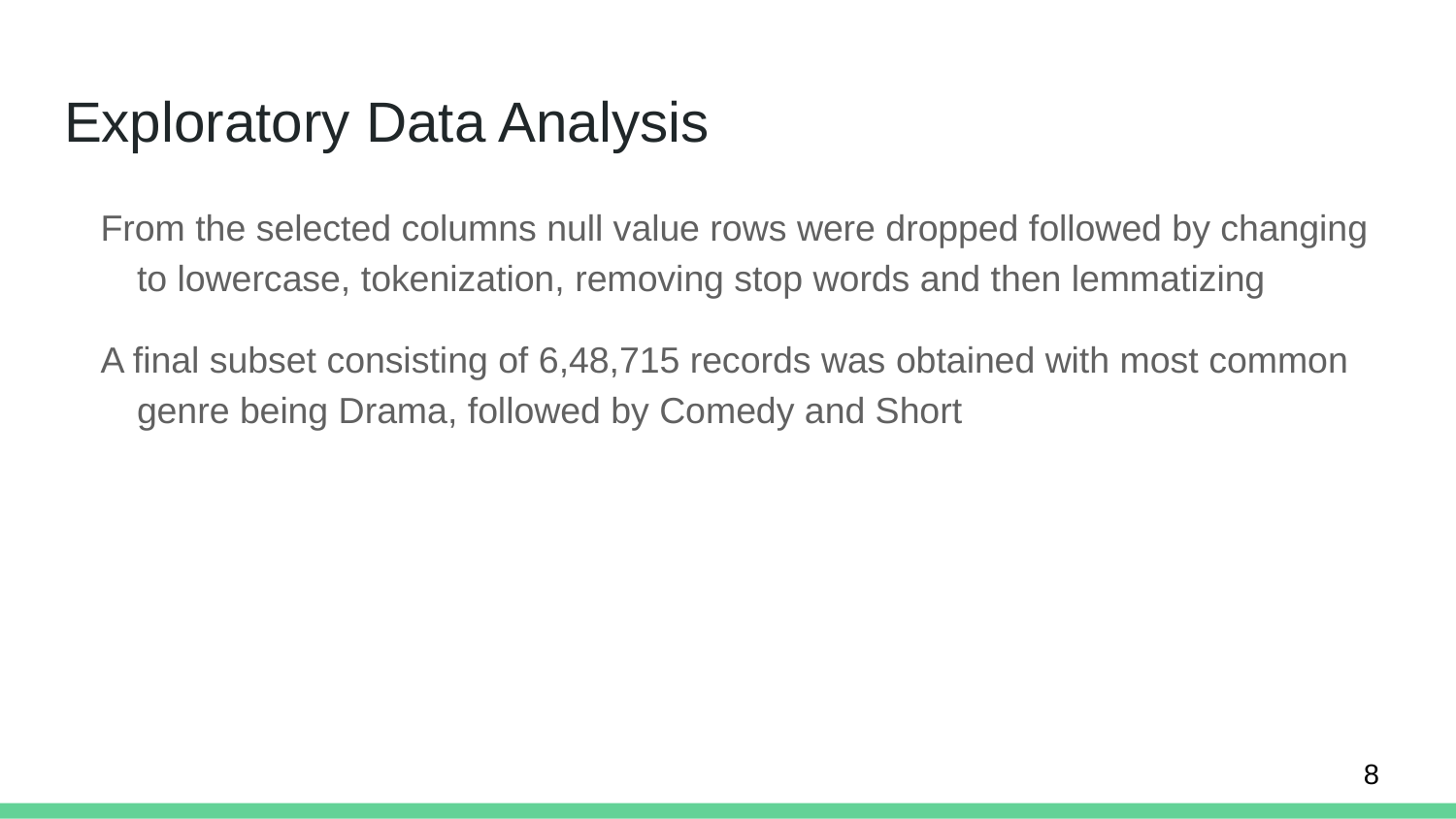

# Exploratory Data Analysis

From the selected columns null value rows were dropped followed by changing to lowercase, tokenization, removing stop words and then lemmatizing
A final subset consisting of 6,48,715 records was obtained with most common genre being Drama, followed by Comedy and Short

8